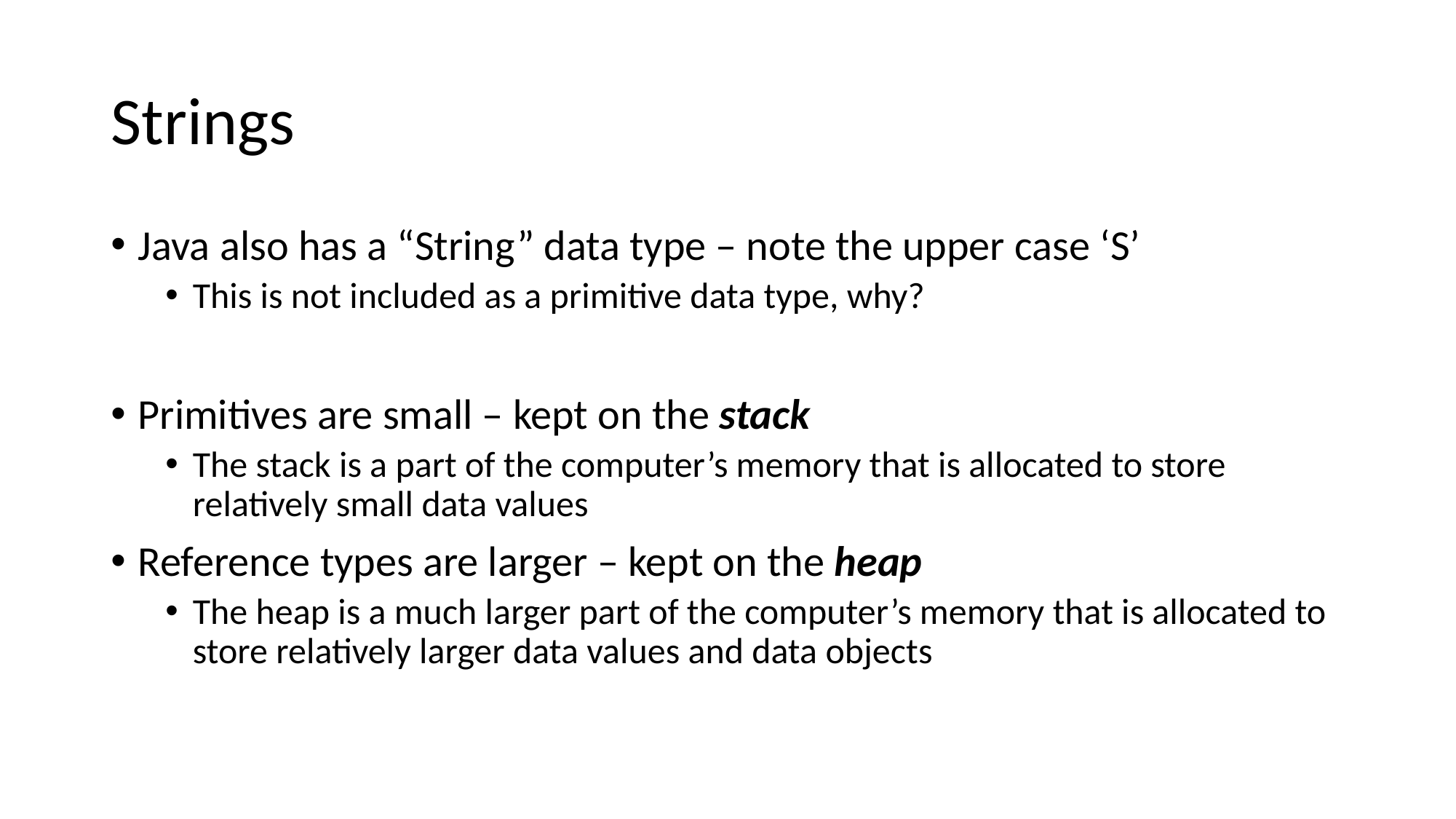

# Strings
Java also has a “String” data type – note the upper case ‘S’
This is not included as a primitive data type, why?

Primitives are small – kept on the stack
The stack is a part of the computer’s memory that is allocated to store relatively small data values
Reference types are larger – kept on the heap
The heap is a much larger part of the computer’s memory that is allocated to store relatively larger data values and data objects